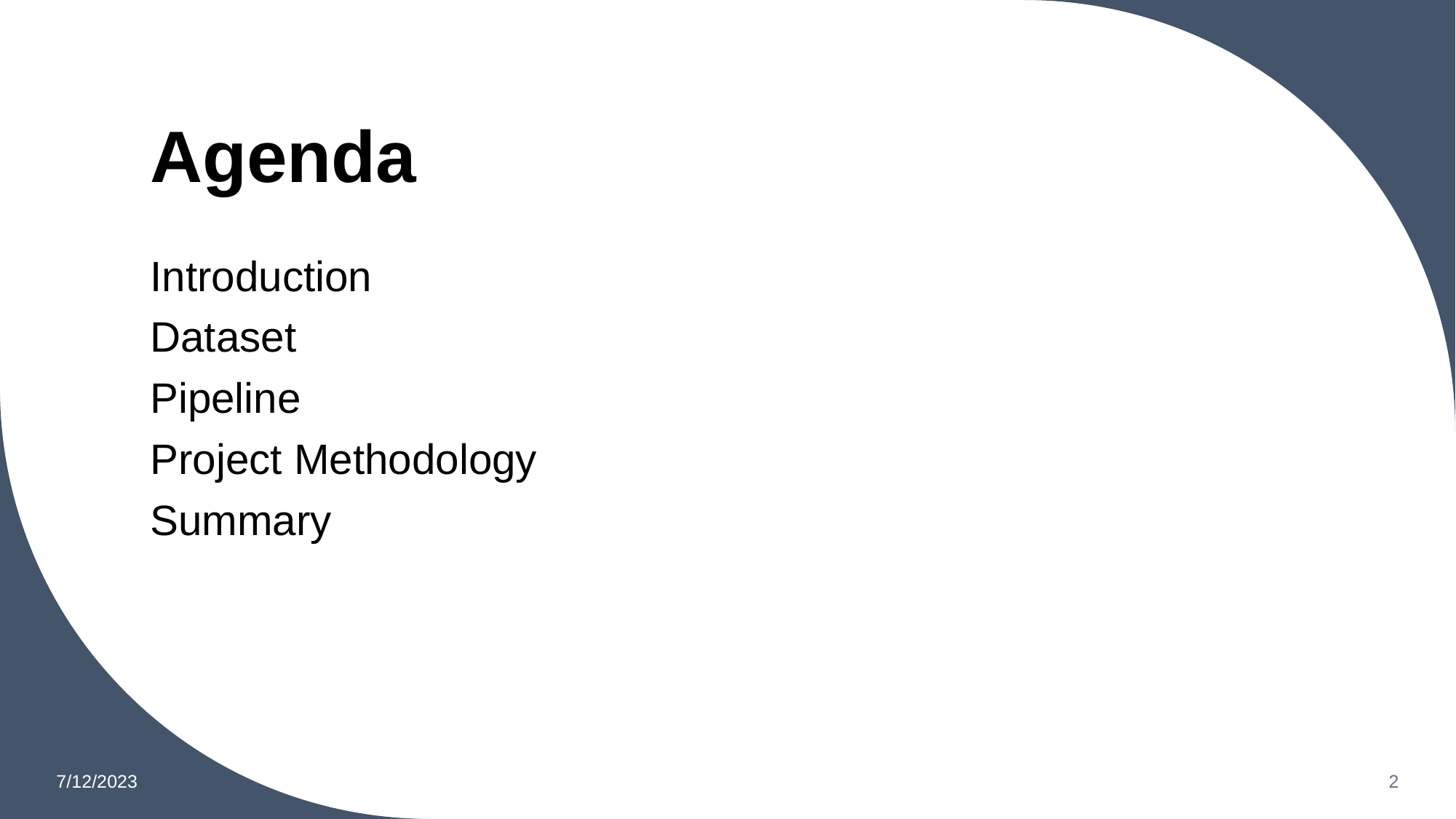

# Agenda
Introduction
Dataset
Pipeline
Project Methodology
Summary

7/12/2023
2